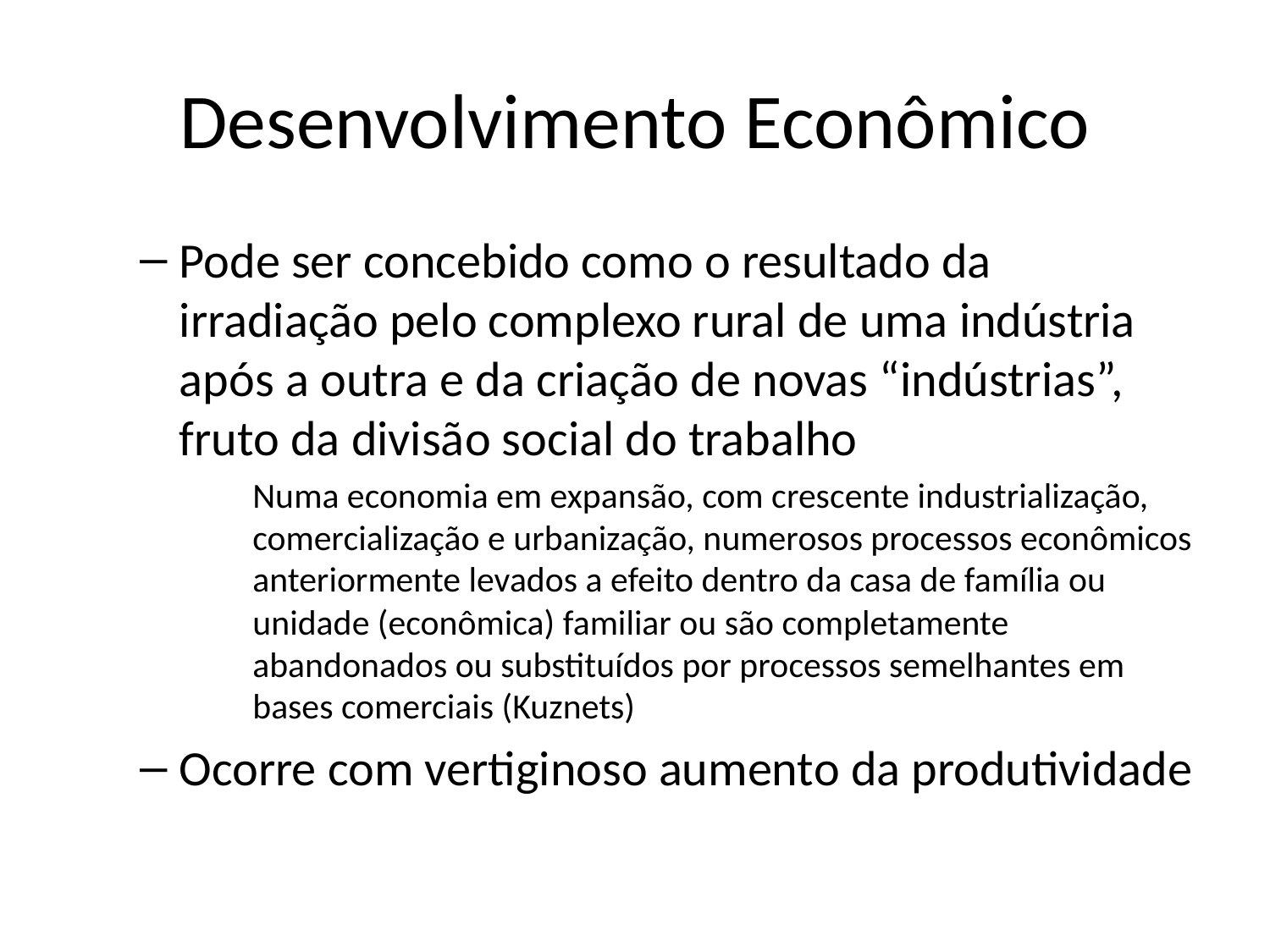

# Desenvolvimento Econômico
Pode ser concebido como o resultado da irradiação pelo complexo rural de uma indústria após a outra e da criação de novas “indústrias”, fruto da divisão social do trabalho
Numa economia em expansão, com crescente industrialização, comercialização e urbanização, numerosos processos econômicos anteriormente levados a efeito dentro da casa de família ou unidade (econômica) familiar ou são completamente abandonados ou substituídos por processos semelhantes em bases comerciais (Kuznets)
Ocorre com vertiginoso aumento da produtividade